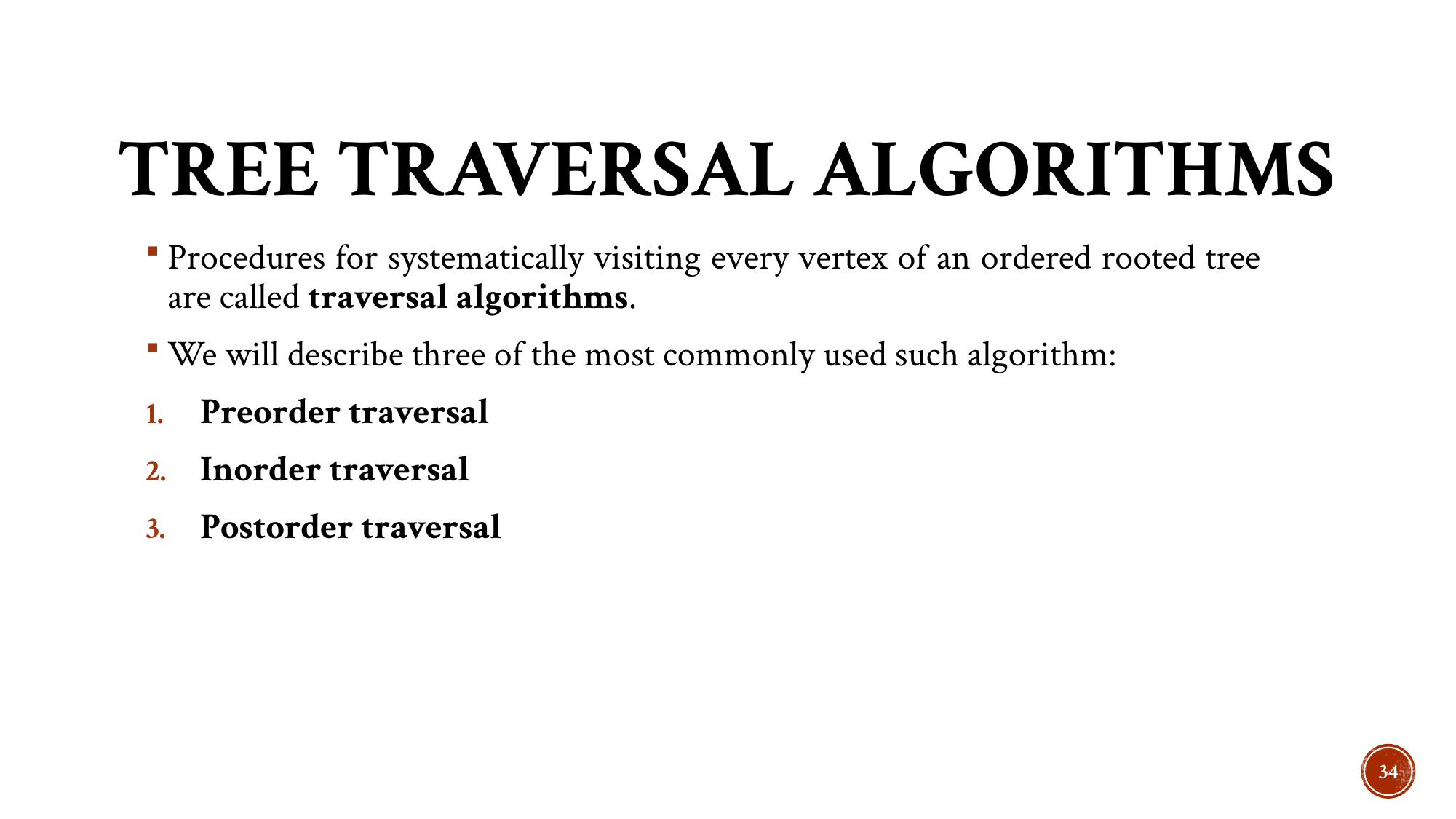

# Tree Traversal Algorithms
Procedures for systematically visiting every vertex of an ordered rooted tree are called traversal algorithms.
We will describe three of the most commonly used such algorithm:
Preorder traversal
Inorder traversal
Postorder traversal
34